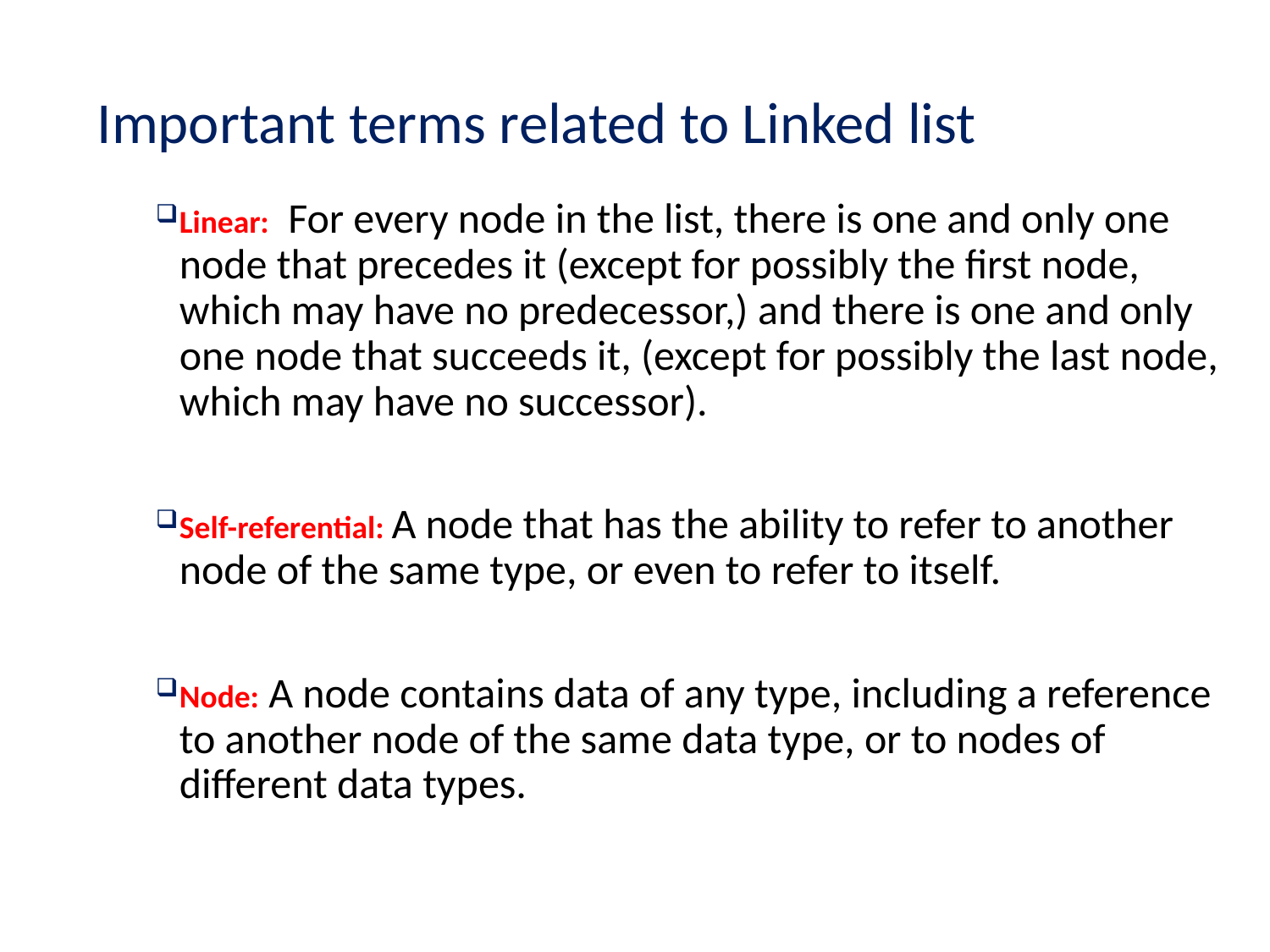

# Important terms related to Linked list
Linear:  For every node in the list, there is one and only one node that precedes it (except for possibly the first node, which may have no predecessor,) and there is one and only one node that succeeds it, (except for possibly the last node, which may have no successor).

Self-referential: A node that has the ability to refer to another node of the same type, or even to refer to itself.

Node: A node contains data of any type, including a reference to another node of the same data type, or to nodes of different data types.